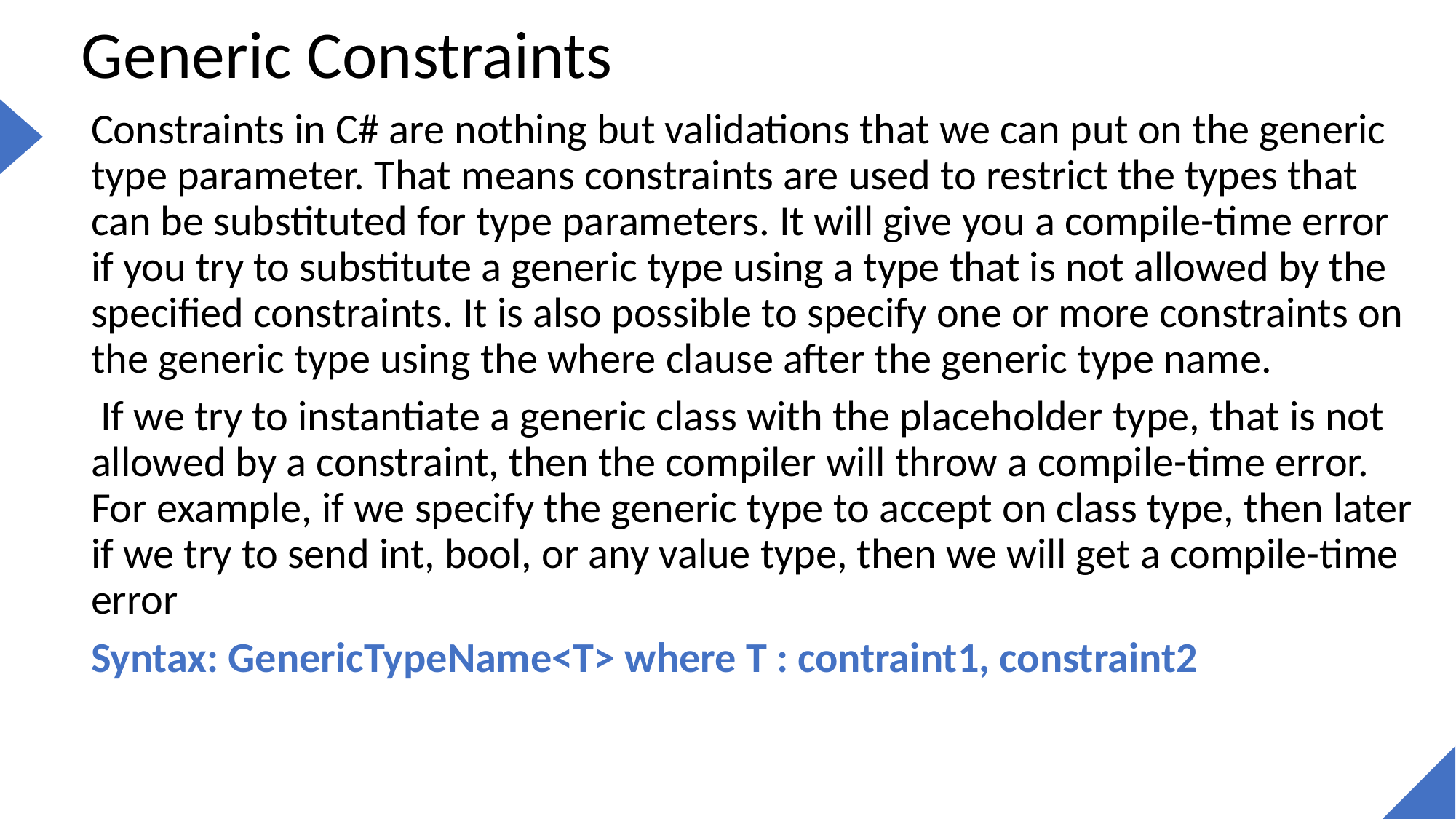

# Generic Constraints
Constraints in C# are nothing but validations that we can put on the generic type parameter. That means constraints are used to restrict the types that can be substituted for type parameters. It will give you a compile-time error if you try to substitute a generic type using a type that is not allowed by the specified constraints. It is also possible to specify one or more constraints on the generic type using the where clause after the generic type name.
 If we try to instantiate a generic class with the placeholder type, that is not allowed by a constraint, then the compiler will throw a compile-time error. For example, if we specify the generic type to accept on class type, then later if we try to send int, bool, or any value type, then we will get a compile-time error
Syntax: GenericTypeName<T> where T : contraint1, constraint2